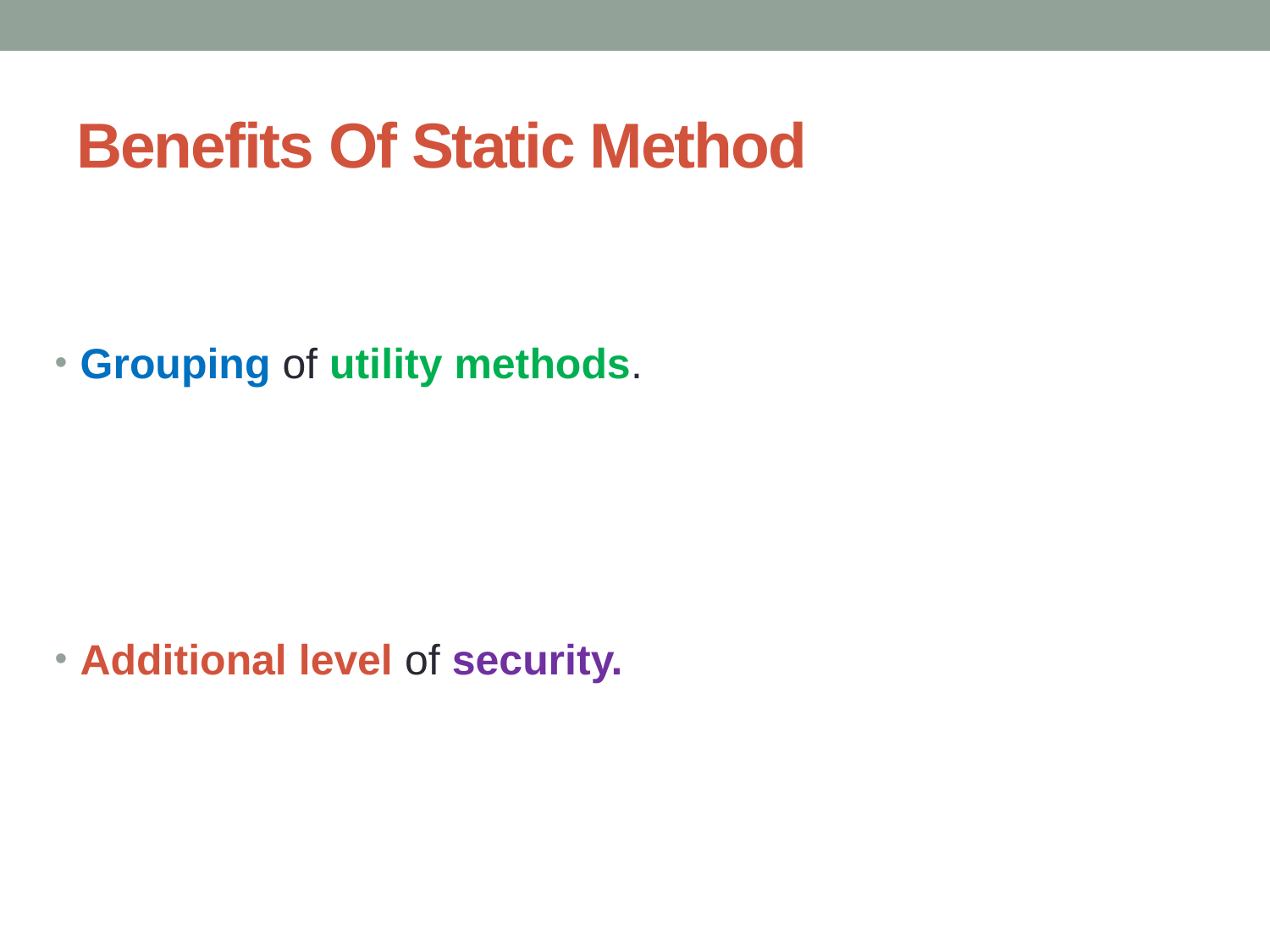

# Benefits Of Static Method

Grouping of utility methods.

Additional level of security.